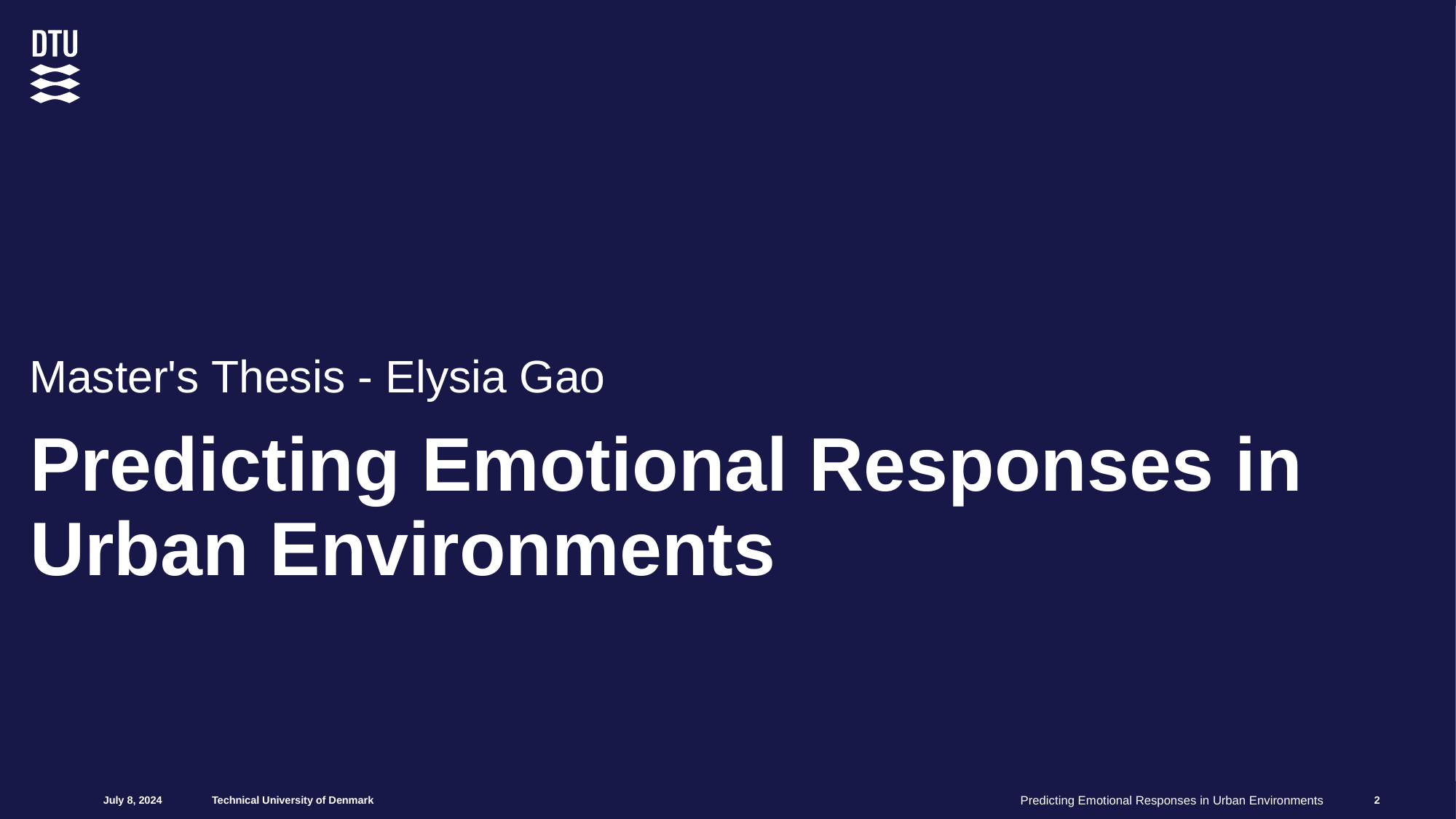

Master's Thesis - Elysia Gao
# Predicting Emotional Responses in Urban Environments
July 8, 2024

Predicting Emotional Responses in Urban Environments
2